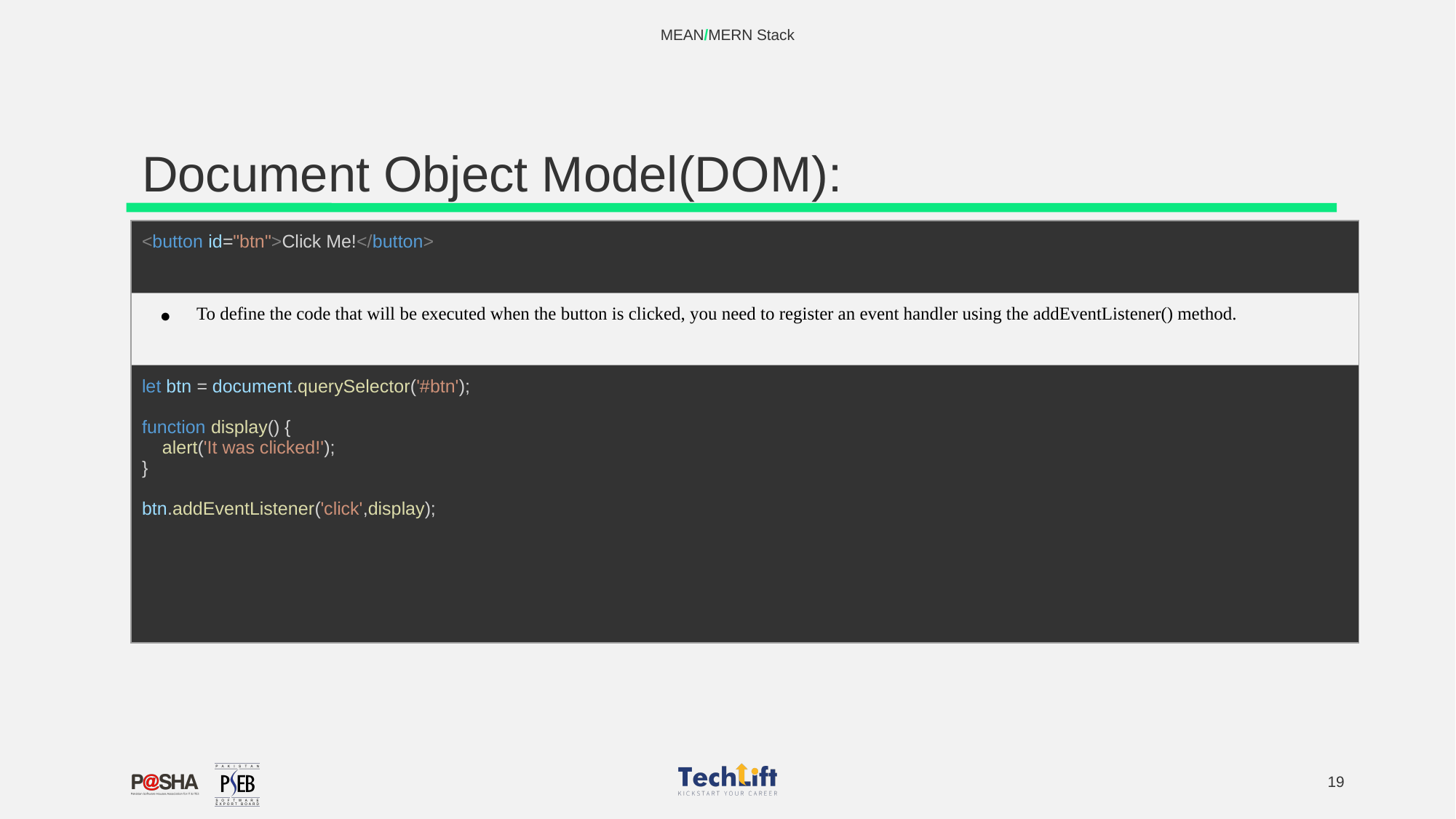

MEAN/MERN Stack
# Document Object Model(DOM):
| <button id="btn">Click Me!</button> |
| --- |
| To define the code that will be executed when the button is clicked, you need to register an event handler using the addEventListener() method. |
| let btn = document.querySelector('#btn'); function display() { alert('It was clicked!'); } btn.addEventListener('click',display); |
19